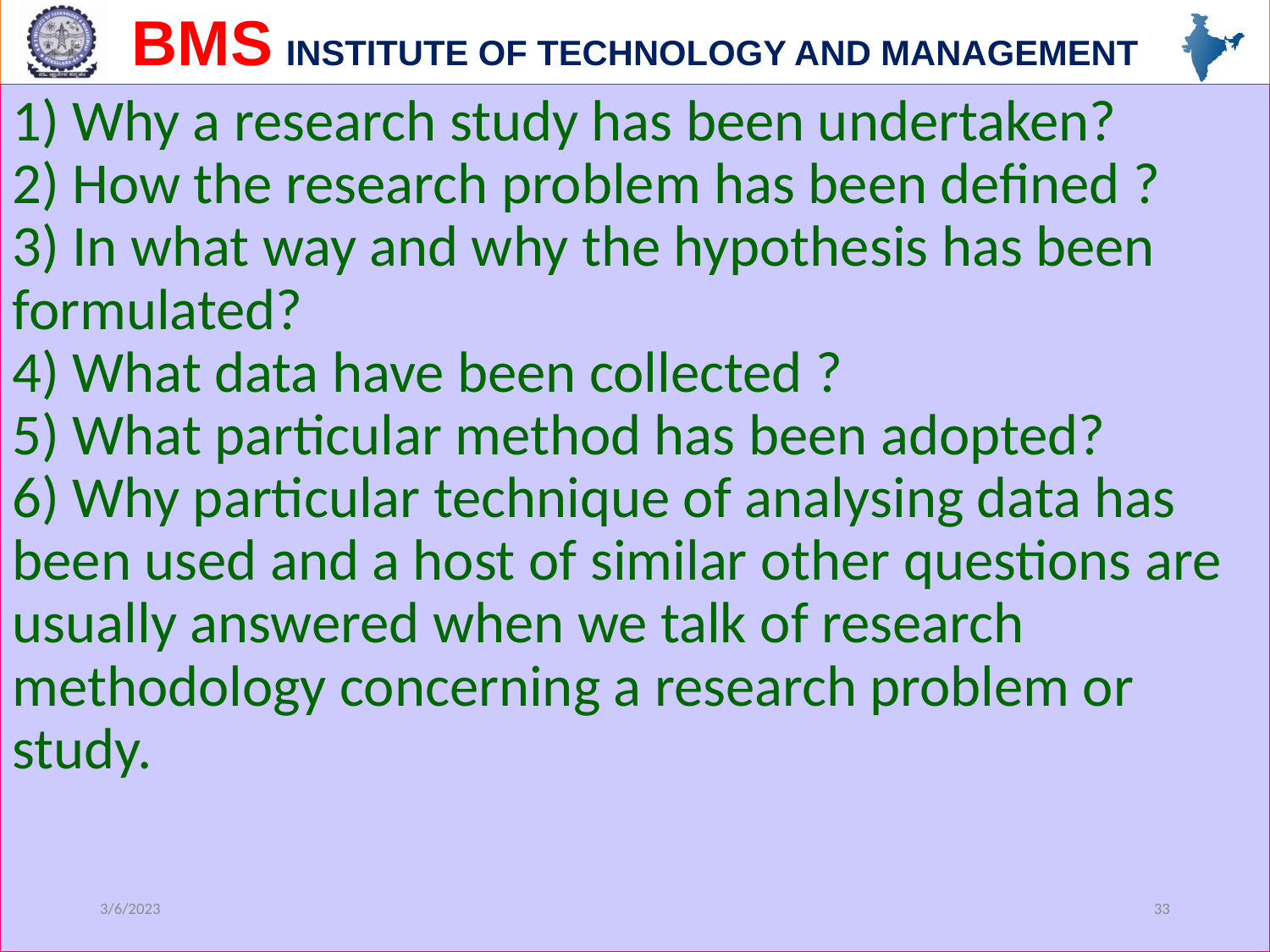

# 1) Why a research study has been undertaken? 2) How the research problem has been defined ? 3) In what way and why the hypothesis has been formulated? 4) What data have been collected ? 5) What particular method has been adopted? 6) Why particular technique of analysing data has been used and a host of similar other questions are usually answered when we talk of research methodology concerning a research problem or study.
3/6/2023
33